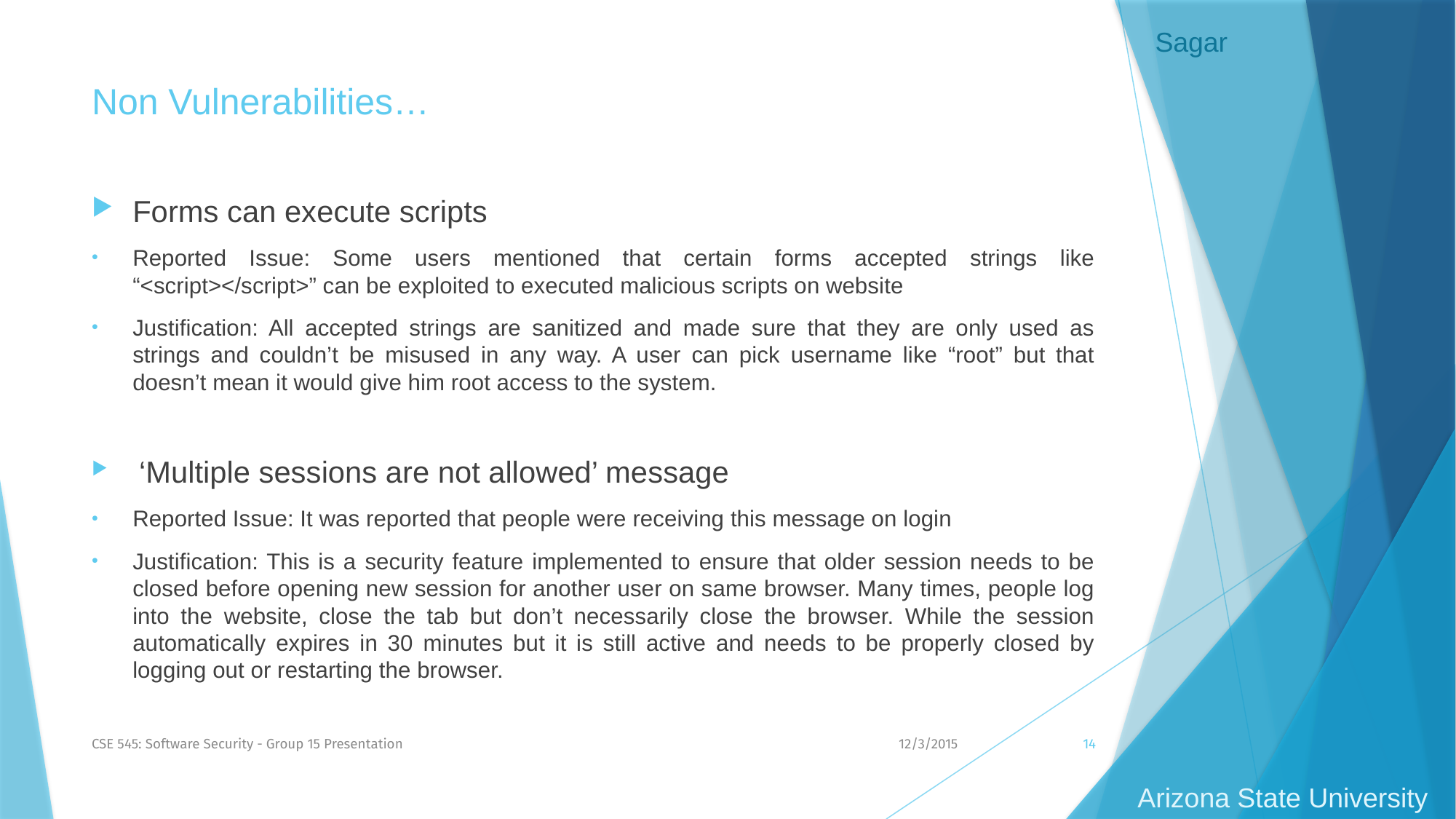

Sagar
# Non Vulnerabilities…
Forms can execute scripts
Reported Issue: Some users mentioned that certain forms accepted strings like “<script></script>” can be exploited to executed malicious scripts on website
Justification: All accepted strings are sanitized and made sure that they are only used as strings and couldn’t be misused in any way. A user can pick username like “root” but that doesn’t mean it would give him root access to the system.

 ‘Multiple sessions are not allowed’ message
Reported Issue: It was reported that people were receiving this message on login
Justification: This is a security feature implemented to ensure that older session needs to be closed before opening new session for another user on same browser. Many times, people log into the website, close the tab but don’t necessarily close the browser. While the session automatically expires in 30 minutes but it is still active and needs to be properly closed by logging out or restarting the browser.
CSE 545: Software Security - Group 15 Presentation
12/3/2015
14
Arizona State University